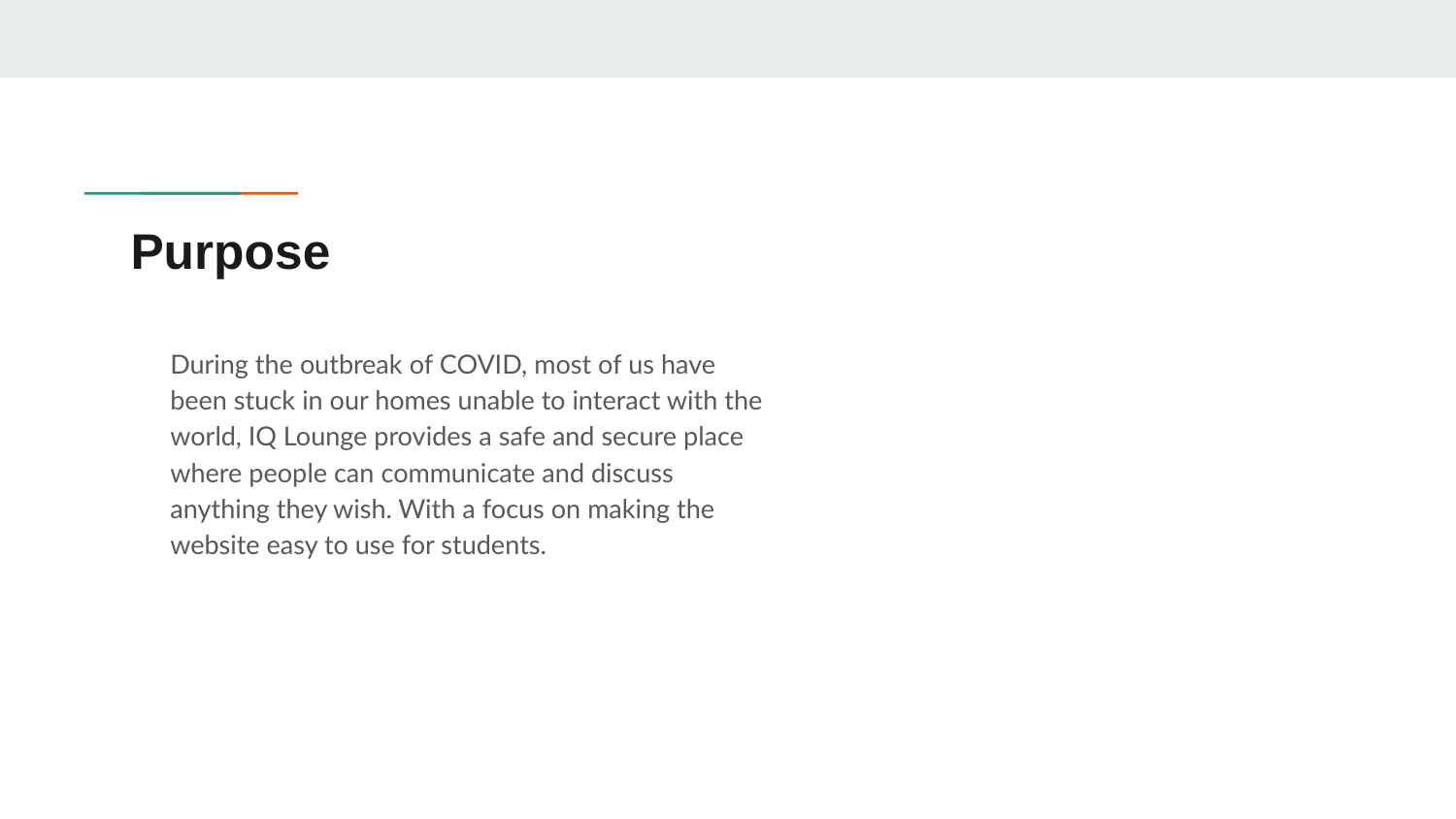

# Purpose
During the outbreak of COVID, most of us have been stuck in our homes unable to interact with the world, IQ Lounge provides a safe and secure place where people can communicate and discuss anything they wish. With a focus on making the website easy to use for students.